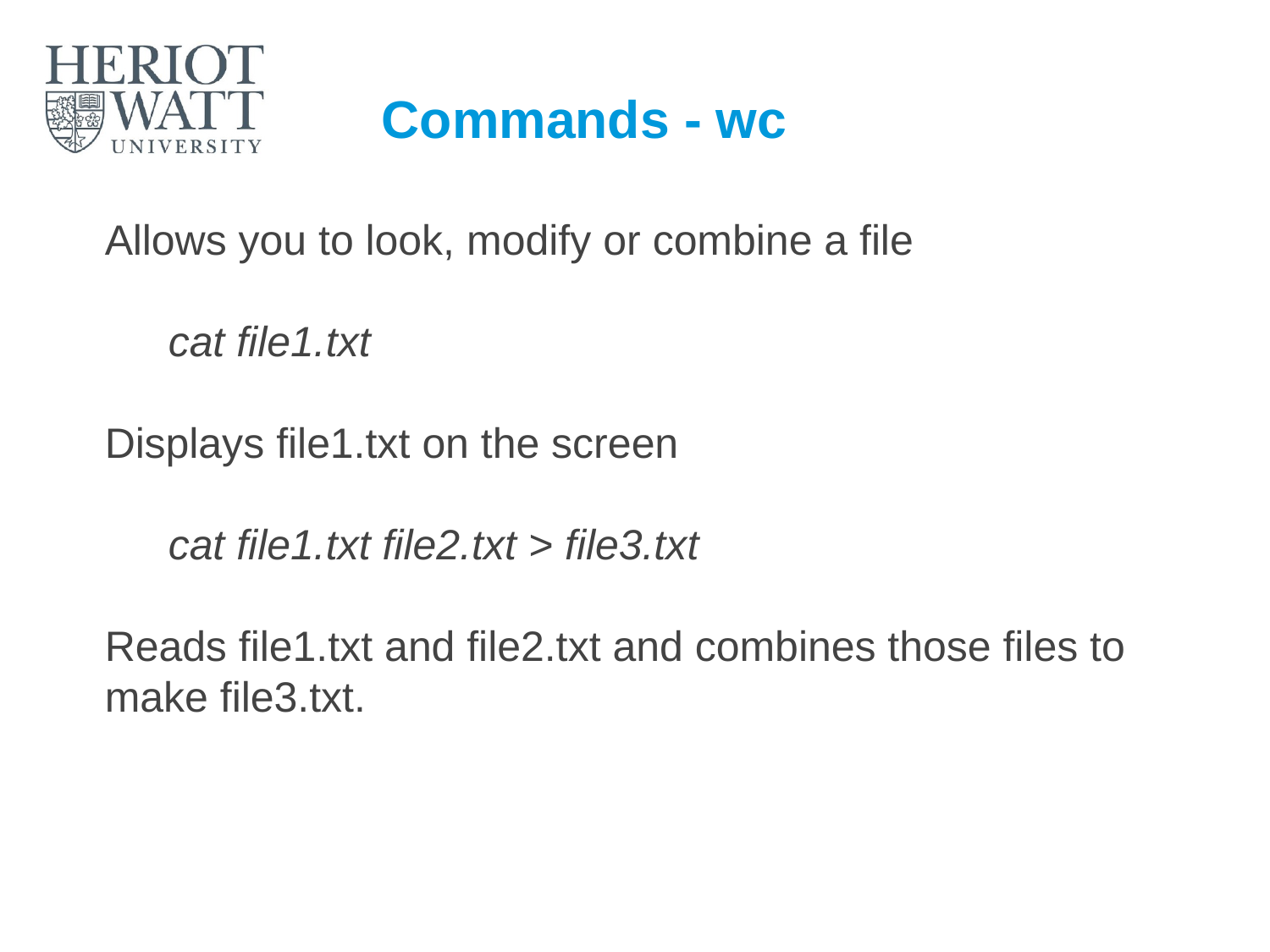

# Commands - wc
Allows you to look, modify or combine a file

cat file1.txt

Displays file1.txt on the screen

cat file1.txt file2.txt > file3.txt

Reads file1.txt and file2.txt and combines those files to make file3.txt.